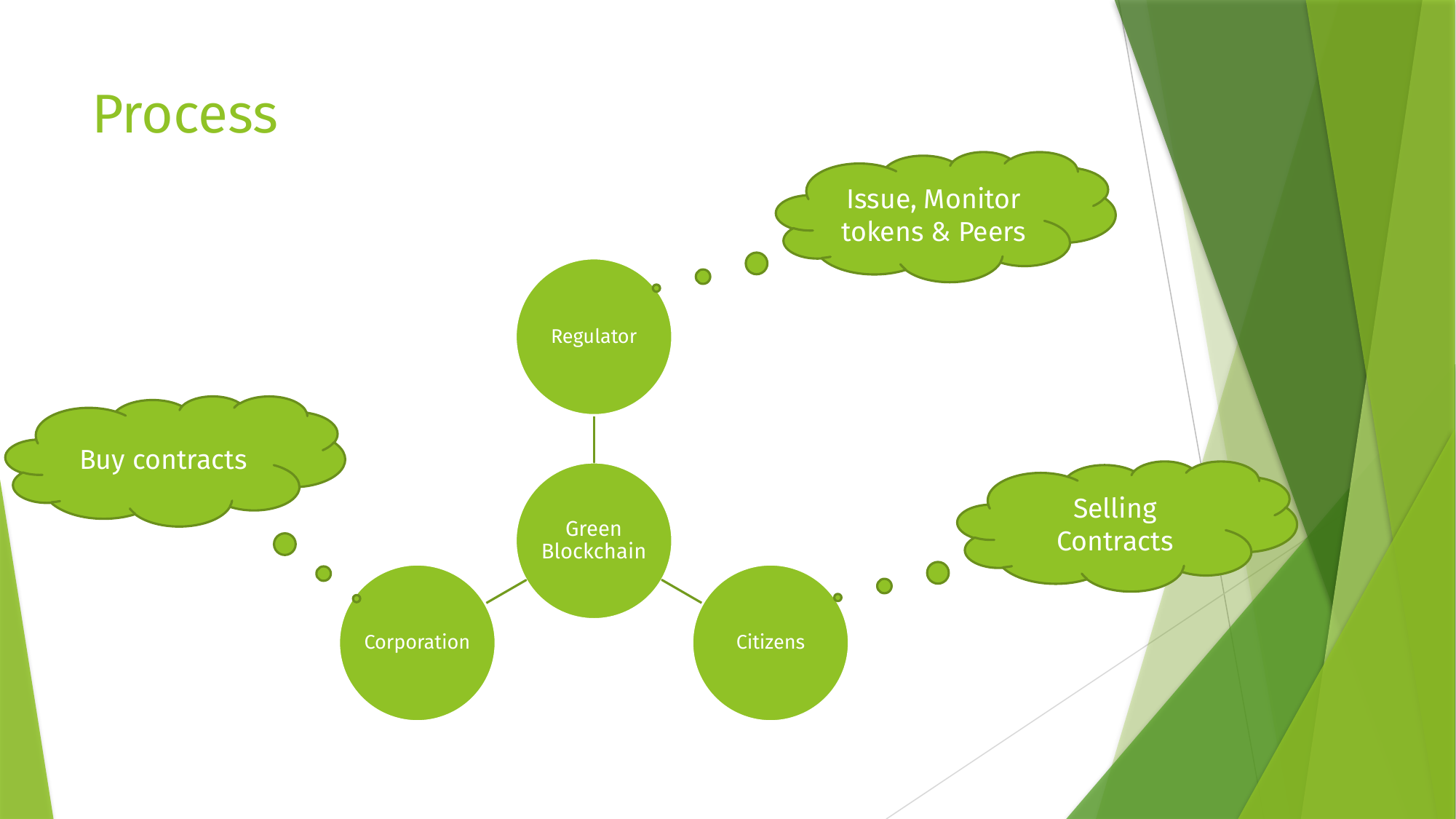

# Process
Issue, Monitor tokens & Peers
Green Blockchain

Regulator

Citizens

Corporation
Buy contracts
Selling Contracts